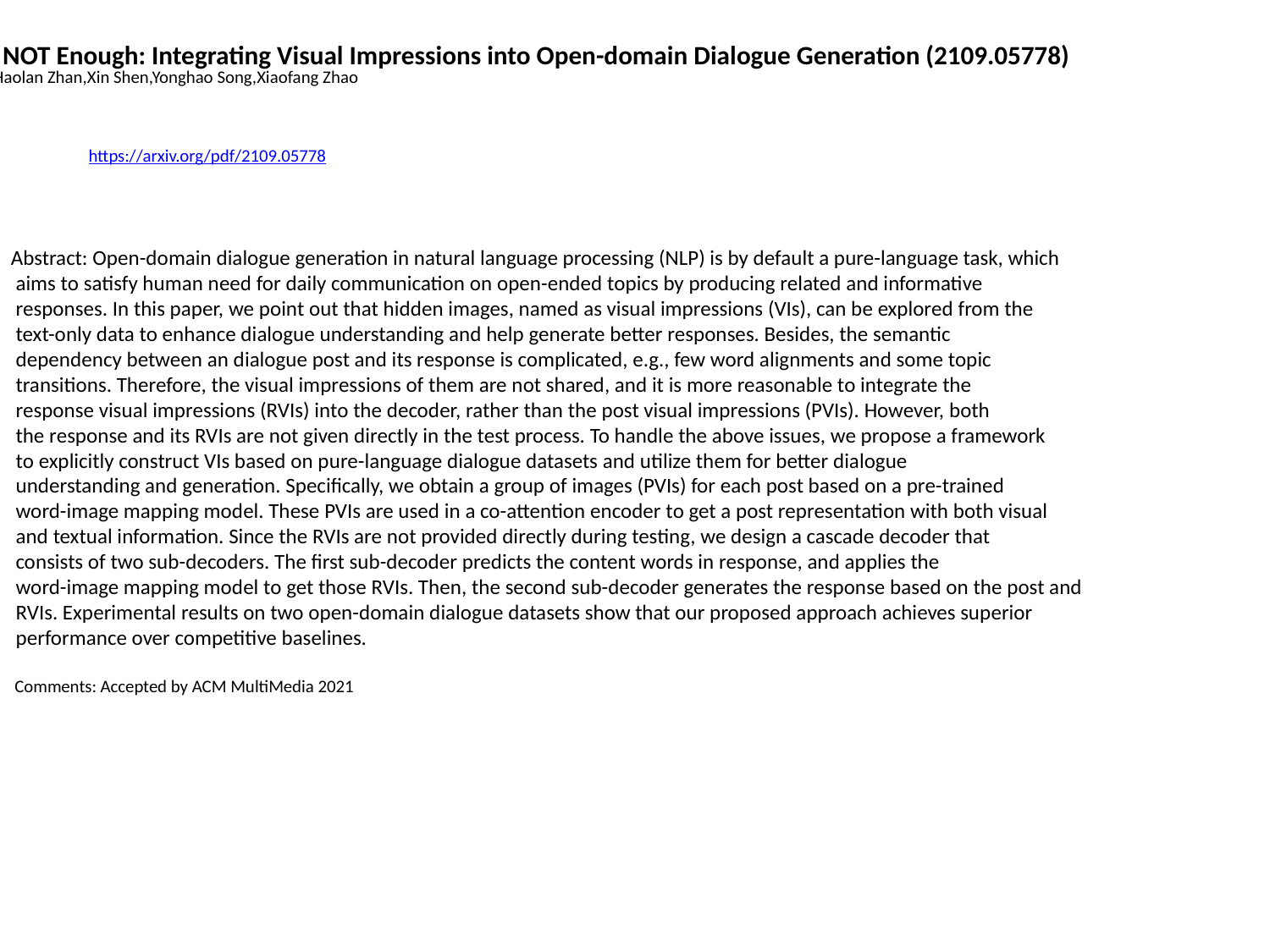

Text is NOT Enough: Integrating Visual Impressions into Open-domain Dialogue Generation (2109.05778)
Lei Shen,Haolan Zhan,Xin Shen,Yonghao Song,Xiaofang Zhao

https://arxiv.org/pdf/2109.05778

Abstract: Open-domain dialogue generation in natural language processing (NLP) is by default a pure-language task, which
 aims to satisfy human need for daily communication on open-ended topics by producing related and informative
 responses. In this paper, we point out that hidden images, named as visual impressions (VIs), can be explored from the
 text-only data to enhance dialogue understanding and help generate better responses. Besides, the semantic
 dependency between an dialogue post and its response is complicated, e.g., few word alignments and some topic
 transitions. Therefore, the visual impressions of them are not shared, and it is more reasonable to integrate the
 response visual impressions (RVIs) into the decoder, rather than the post visual impressions (PVIs). However, both
 the response and its RVIs are not given directly in the test process. To handle the above issues, we propose a framework
 to explicitly construct VIs based on pure-language dialogue datasets and utilize them for better dialogue
 understanding and generation. Specifically, we obtain a group of images (PVIs) for each post based on a pre-trained
 word-image mapping model. These PVIs are used in a co-attention encoder to get a post representation with both visual
 and textual information. Since the RVIs are not provided directly during testing, we design a cascade decoder that
 consists of two sub-decoders. The first sub-decoder predicts the content words in response, and applies the
 word-image mapping model to get those RVIs. Then, the second sub-decoder generates the response based on the post and
 RVIs. Experimental results on two open-domain dialogue datasets show that our proposed approach achieves superior
 performance over competitive baselines.
 Comments: Accepted by ACM MultiMedia 2021